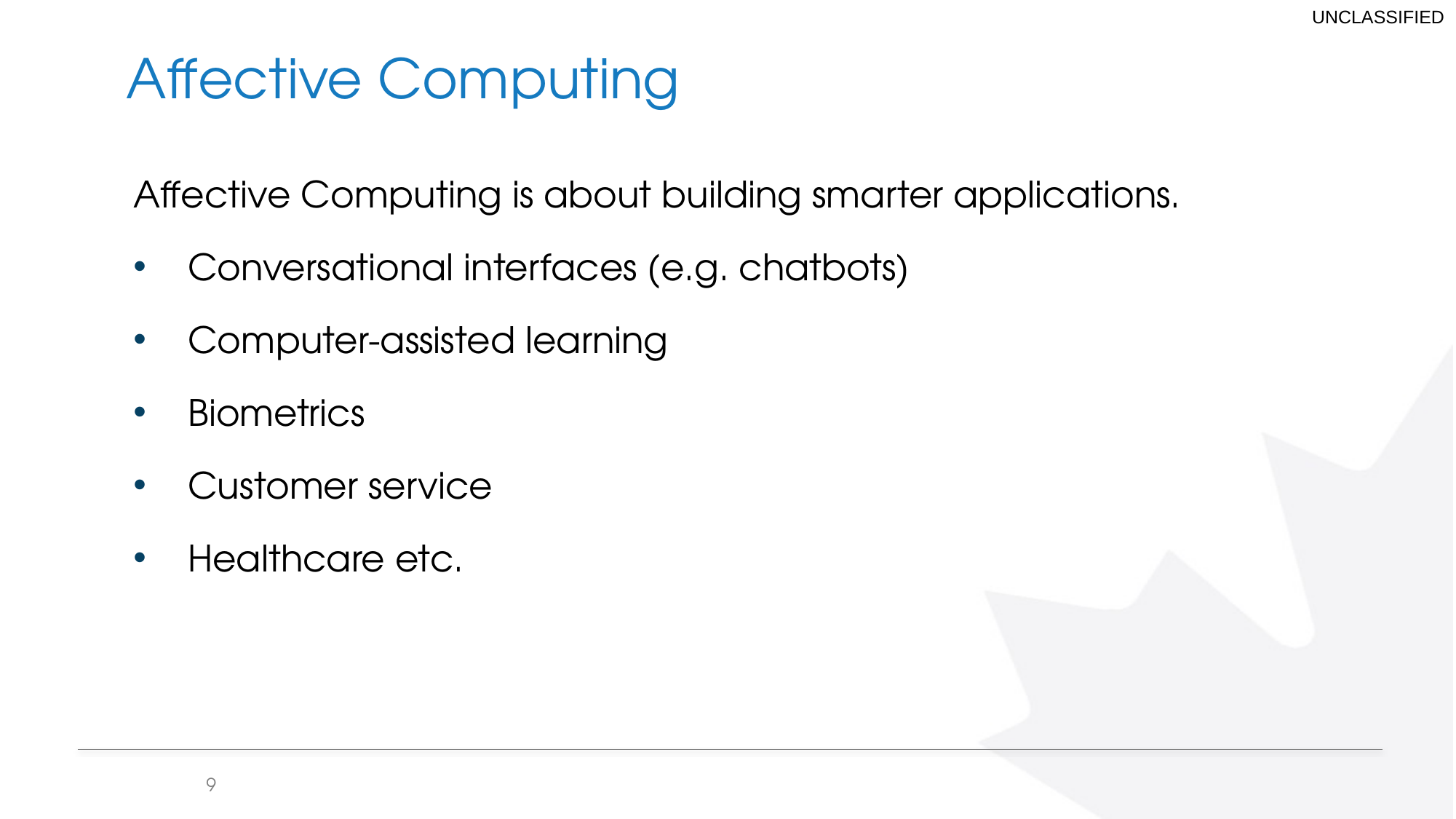

# Affective Computing
Affective Computing is about building smarter applications.
Conversational interfaces (e.g. chatbots)
Computer-assisted learning
Biometrics
Customer service
Healthcare etc.

9